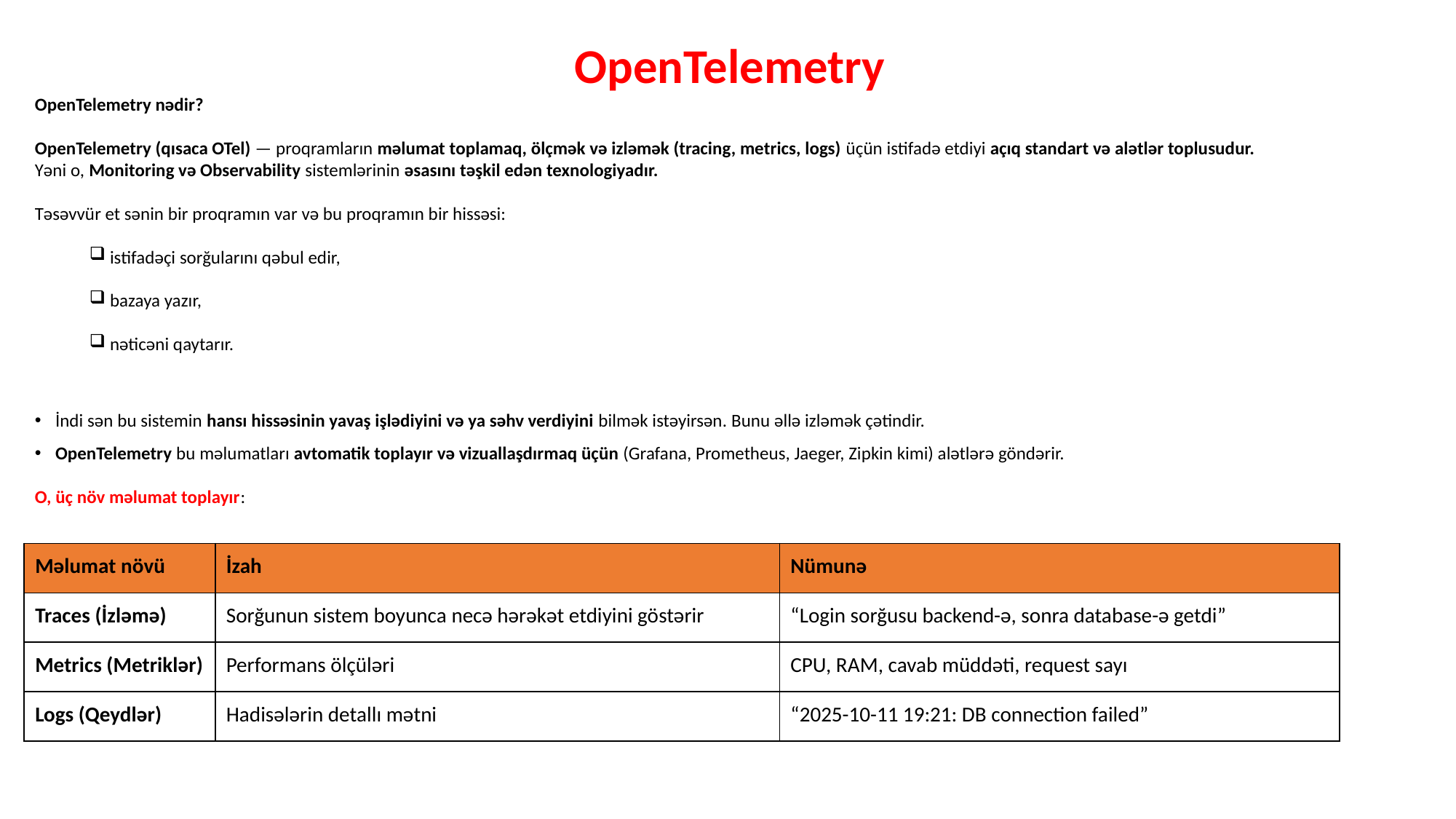

OpenTelemetry
OpenTelemetry nədir?

OpenTelemetry (qısaca OTel) — proqramların məlumat toplamaq, ölçmək və izləmək (tracing, metrics, logs) üçün istifadə etdiyi açıq standart və alətlər toplusudur.
Yəni o, Monitoring və Observability sistemlərinin əsasını təşkil edən texnologiyadır.

Təsəvvür et sənin bir proqramın var və bu proqramın bir hissəsi:
istifadəçi sorğularını qəbul edir,
bazaya yazır,
nəticəni qaytarır.

İndi sən bu sistemin hansı hissəsinin yavaş işlədiyini və ya səhv verdiyini bilmək istəyirsən. Bunu əllə izləmək çətindir.
OpenTelemetry bu məlumatları avtomatik toplayır və vizuallaşdırmaq üçün (Grafana, Prometheus, Jaeger, Zipkin kimi) alətlərə göndərir.

O, üç növ məlumat toplayır:
| Məlumat növü | İzah | Nümunə |
| --- | --- | --- |
| Traces (İzləmə) | Sorğunun sistem boyunca necə hərəkət etdiyini göstərir | “Login sorğusu backend-ə, sonra database-ə getdi” |
| Metrics (Metriklər) | Performans ölçüləri | CPU, RAM, cavab müddəti, request sayı |
| Logs (Qeydlər) | Hadisələrin detallı mətni | “2025-10-11 19:21: DB connection failed” |